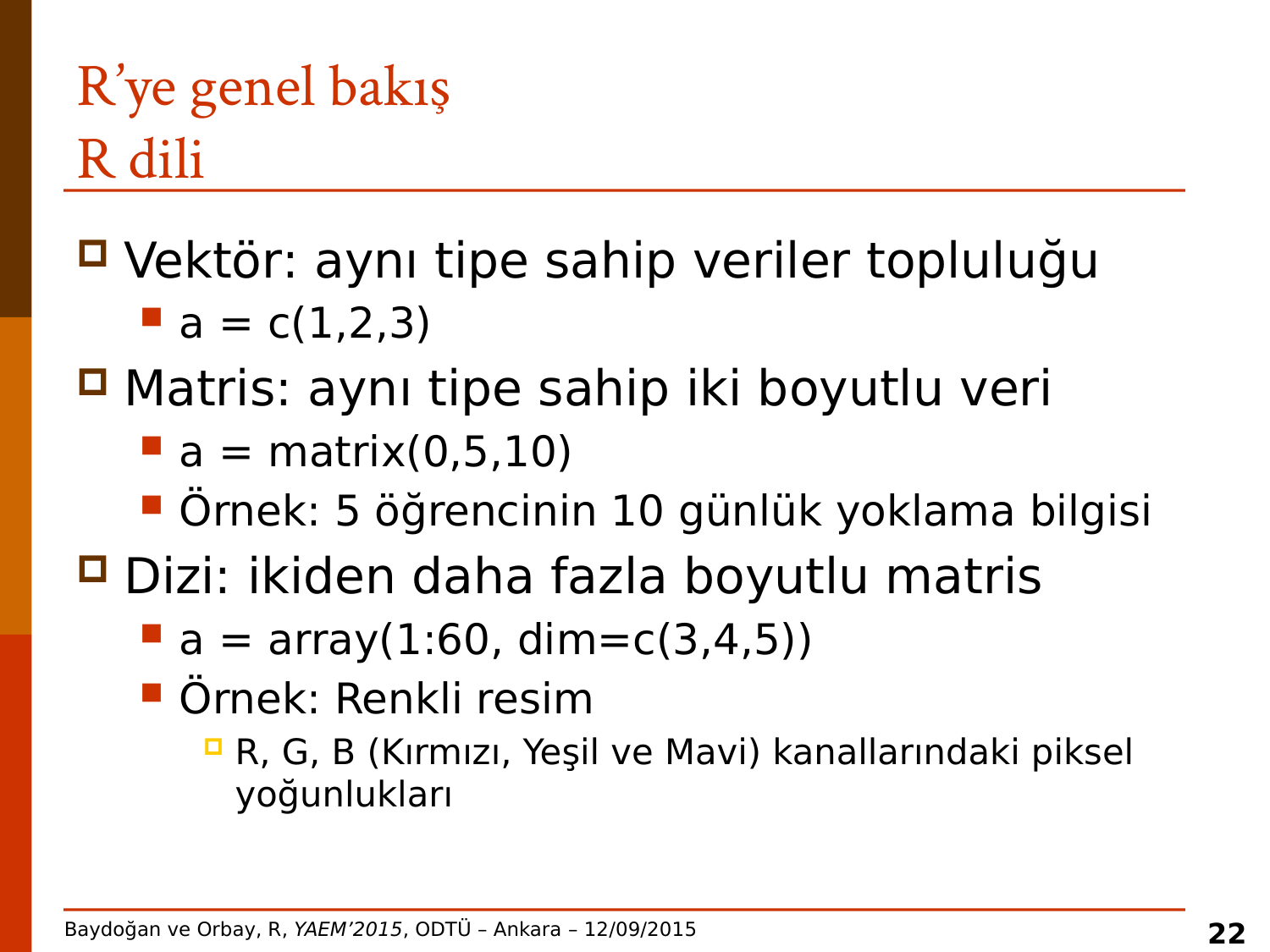

# R’ye genel bakış R dili
Vektör: aynı tipe sahip veriler topluluğu
a = c(1,2,3)
Matris: aynı tipe sahip iki boyutlu veri
a = matrix(0,5,10)
Örnek: 5 öğrencinin 10 günlük yoklama bilgisi
Dizi: ikiden daha fazla boyutlu matris
a = array(1:60, dim=c(3,4,5))
Örnek: Renkli resim
R, G, B (Kırmızı, Yeşil ve Mavi) kanallarındaki piksel yoğunlukları

22